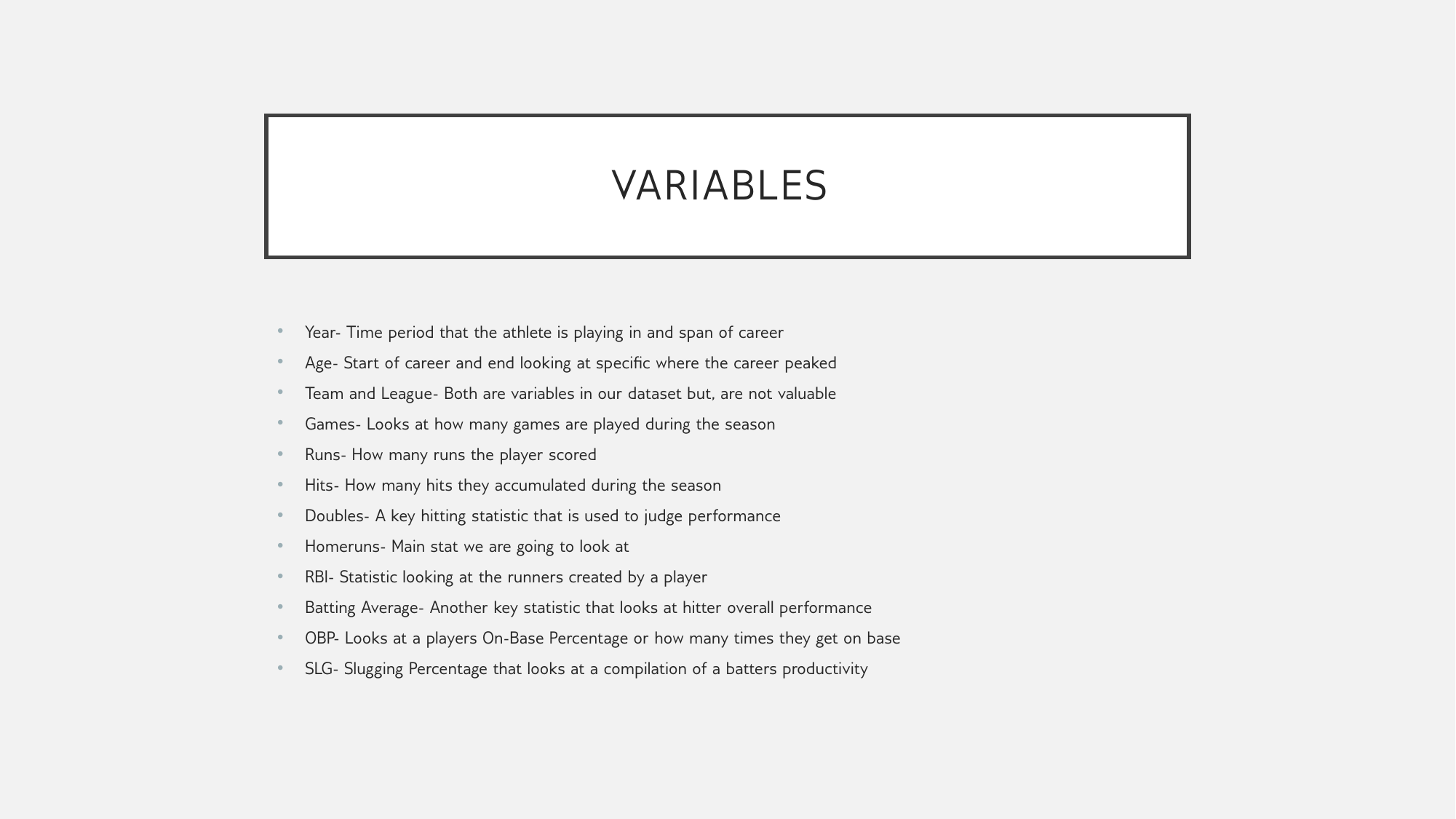

# Variables
Year- Time period that the athlete is playing in and span of career
Age- Start of career and end looking at specific where the career peaked
Team and League- Both are variables in our dataset but, are not valuable
Games- Looks at how many games are played during the season
Runs- How many runs the player scored
Hits- How many hits they accumulated during the season
Doubles- A key hitting statistic that is used to judge performance
Homeruns- Main stat we are going to look at
RBI- Statistic looking at the runners created by a player
Batting Average- Another key statistic that looks at hitter overall performance
OBP- Looks at a players On-Base Percentage or how many times they get on base
SLG- Slugging Percentage that looks at a compilation of a batters productivity